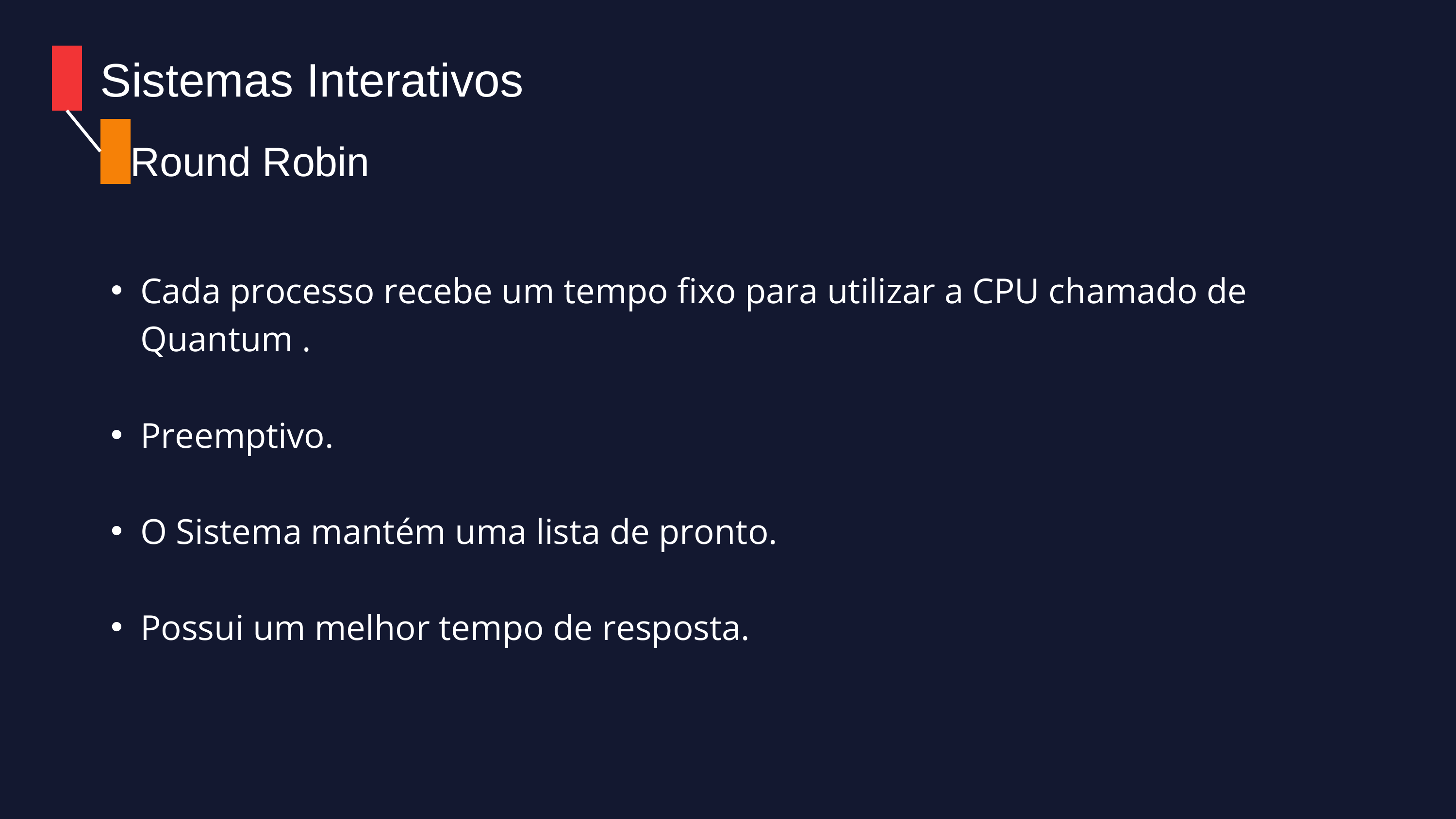

Sistemas Interativos

Round Robin
Cada processo recebe um tempo fixo para utilizar a CPU chamado de Quantum .

Preemptivo.

O Sistema mantém uma lista de pronto.

Possui um melhor tempo de resposta.